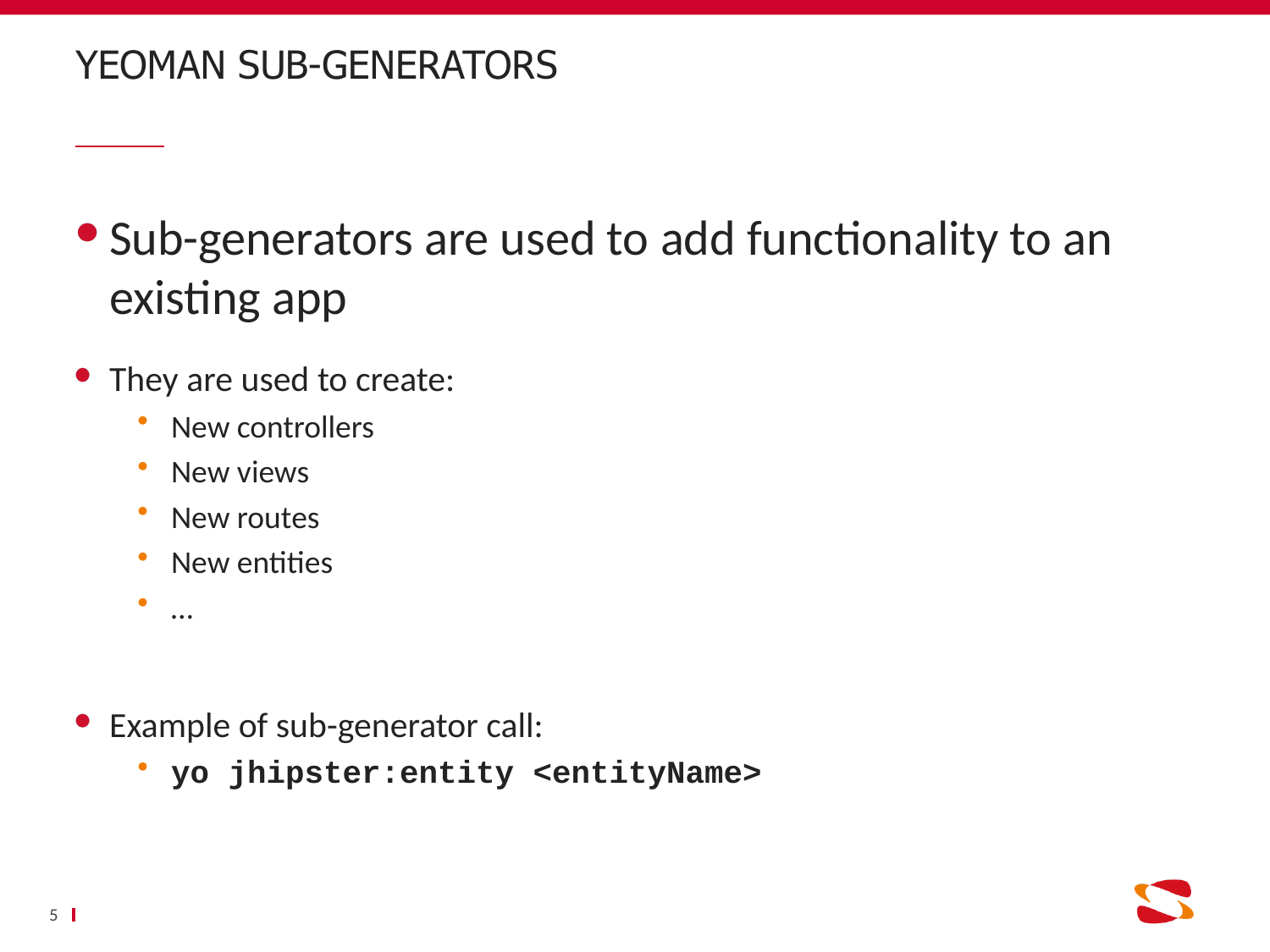

# Yeoman sub-generators

Sub-generators are used to add functionality to an existing app
They are used to create:
New controllers
New views
New routes
New entities
…

Example of sub-generator call:
yo jhipster:entity <entityName>
5